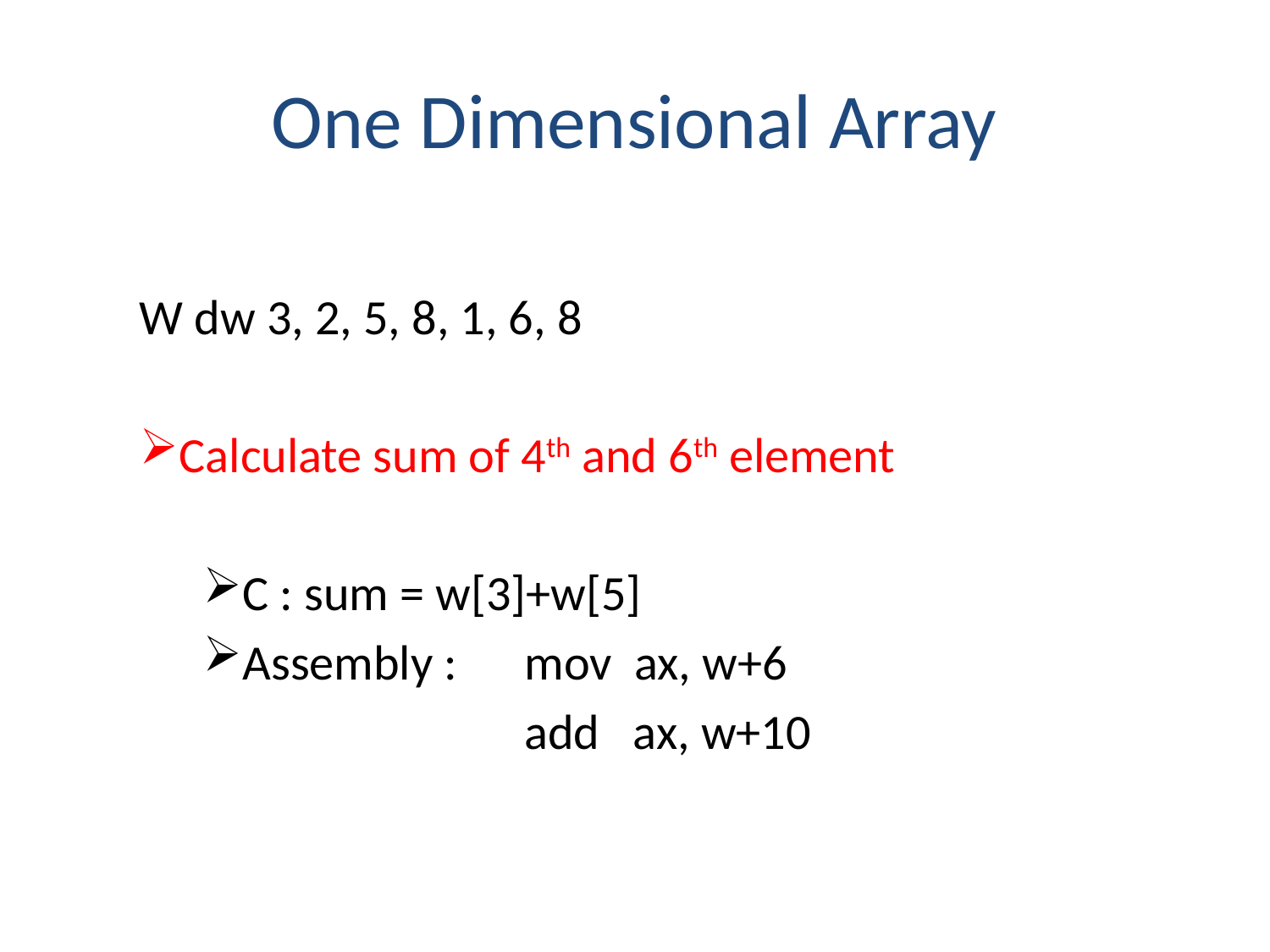

# One Dimensional Array

W dw 3, 2, 5, 8, 1, 6, 8

Calculate sum of 4th and 6th element

C : sum = w[3]+w[5]
Assembly :      mov  ax, w+6
      add   ax, w+10